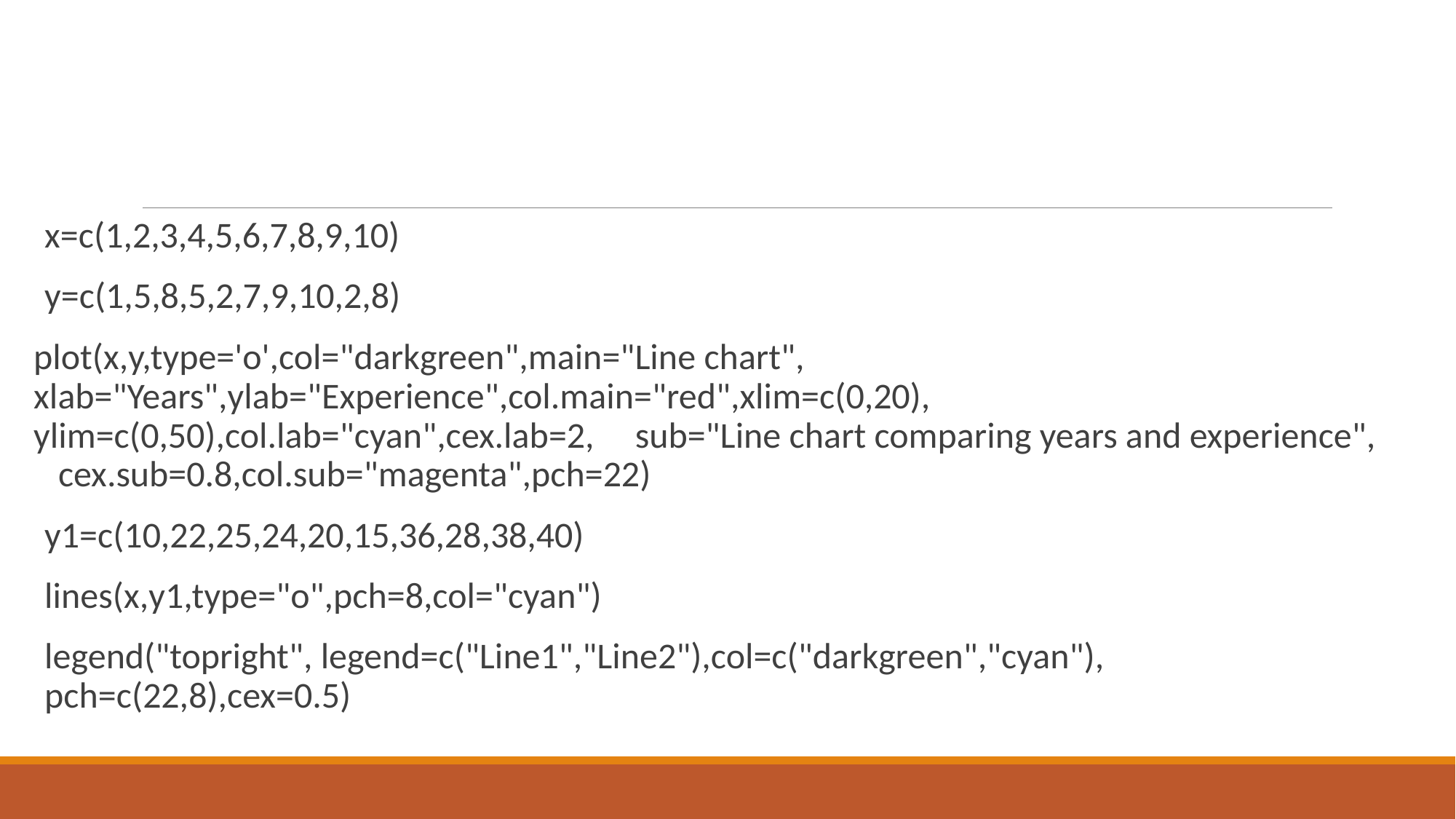

#

x=c(1,2,3,4,5,6,7,8,9,10)
y=c(1,5,8,5,2,7,9,10,2,8)
plot(x,y,type='o',col="darkgreen",main="Line chart",     xlab="Years",ylab="Experience",col.main="red",xlim=c(0,20),     ylim=c(0,50),col.lab="cyan",cex.lab=2,     sub="Line chart comparing years and experience",     cex.sub=0.8,col.sub="magenta",pch=22)
y1=c(10,22,25,24,20,15,36,28,38,40)
lines(x,y1,type="o",pch=8,col="cyan")
legend("topright", legend=c("Line1","Line2"),col=c("darkgreen","cyan"),       pch=c(22,8),cex=0.5)